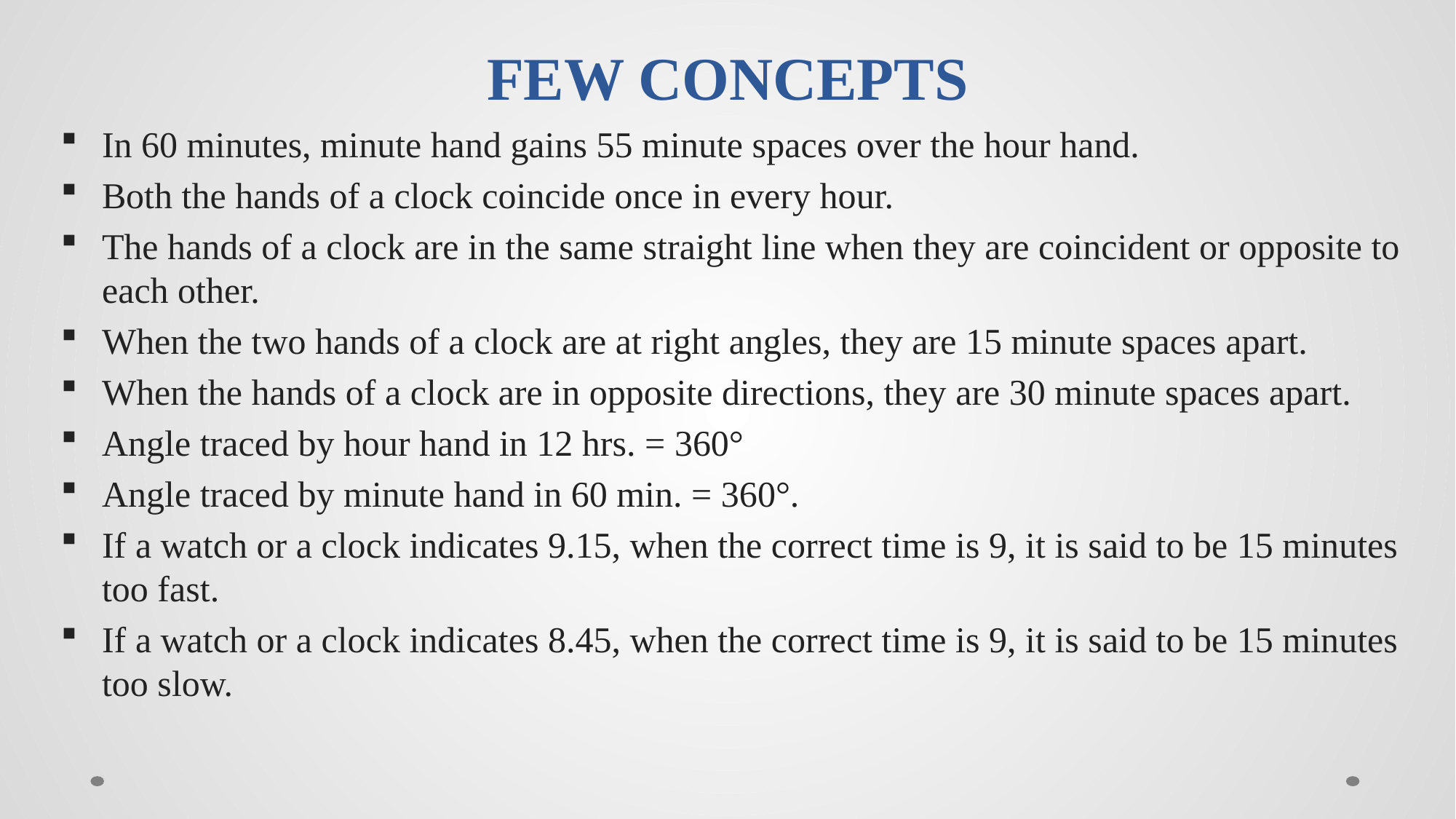

# FEW CONCEPTS
In 60 minutes, minute hand gains 55 minute spaces over the hour hand.
Both the hands of a clock coincide once in every hour.
The hands of a clock are in the same straight line when they are coincident or opposite to each other.
When the two hands of a clock are at right angles, they are 15 minute spaces apart.
When the hands of a clock are in opposite directions, they are 30 minute spaces apart.
Angle traced by hour hand in 12 hrs. = 360°
Angle traced by minute hand in 60 min. = 360°.
If a watch or a clock indicates 9.15, when the correct time is 9, it is said to be 15 minutes too fast.
If a watch or a clock indicates 8.45, when the correct time is 9, it is said to be 15 minutes too slow.